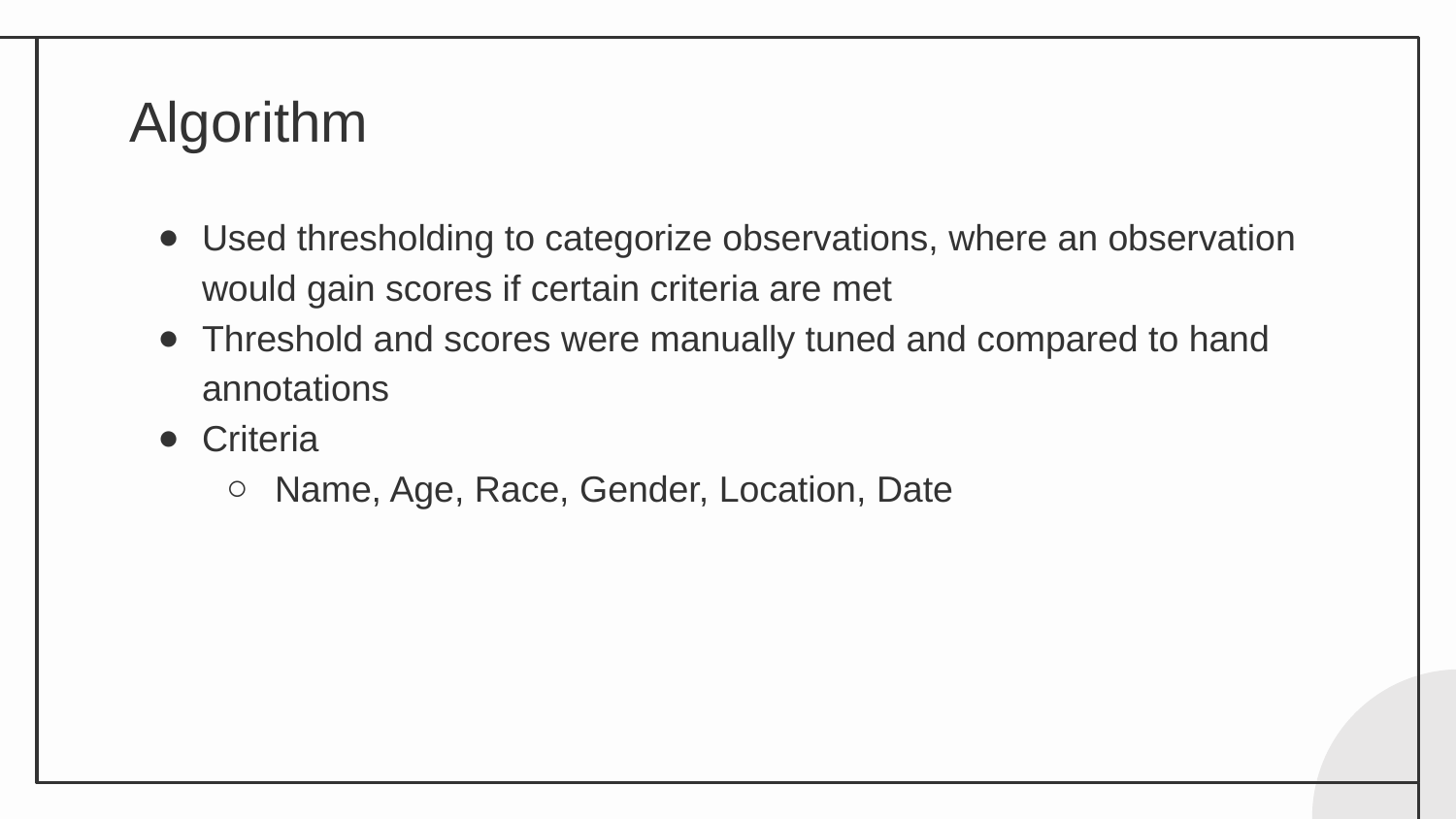

# Algorithm
Used thresholding to categorize observations, where an observation would gain scores if certain criteria are met
Threshold and scores were manually tuned and compared to hand annotations
Criteria
Name, Age, Race, Gender, Location, Date